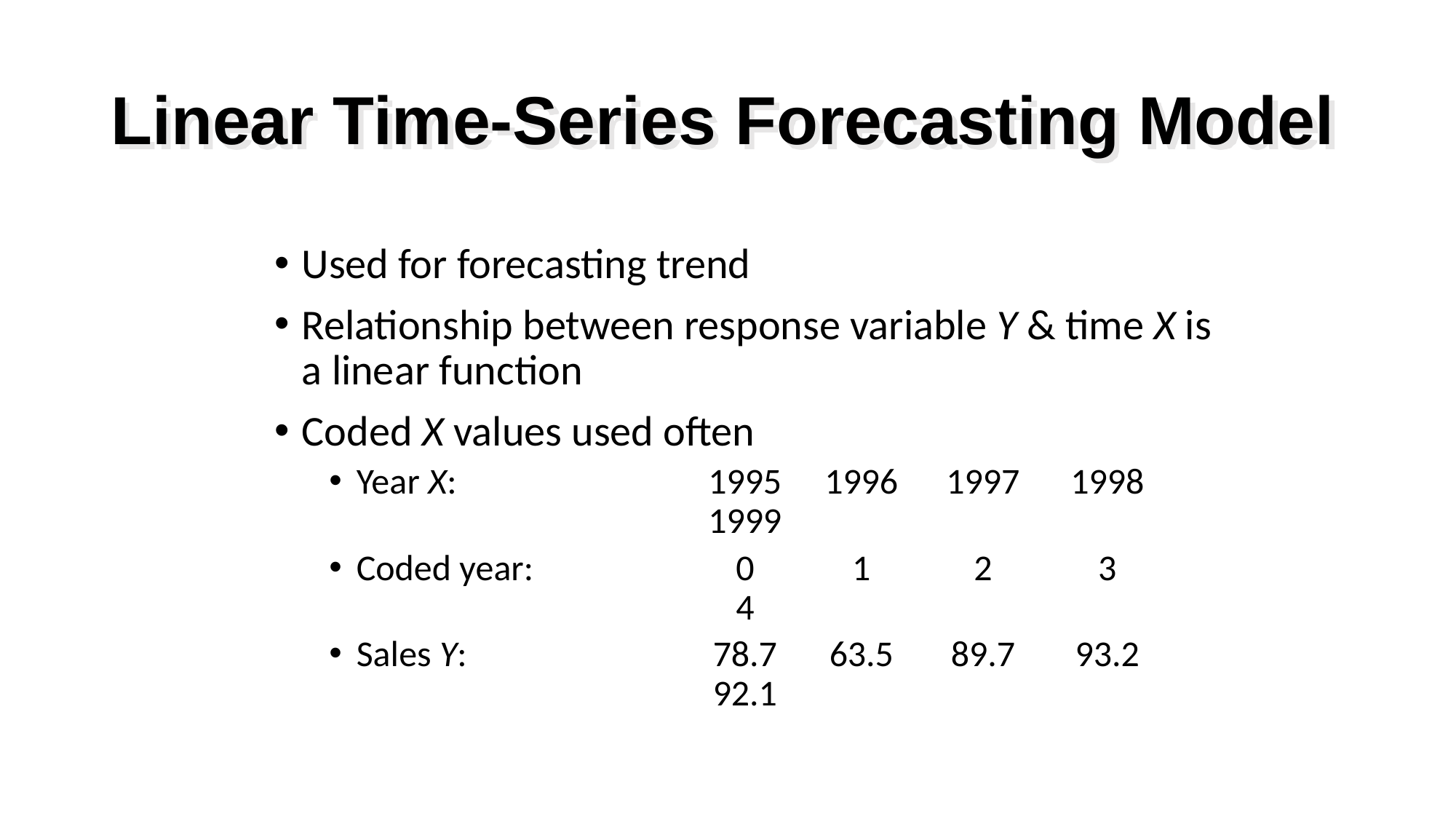

# Linear Time-Series Forecasting Model
Used for forecasting trend
Relationship between response variable Y & time X is a linear function
Coded X values used often
Year X:	1995	1996	1997	1998	1999
Coded year:	0	1	2	3	4
Sales Y:	78.7	63.5	89.7	93.2	92.1